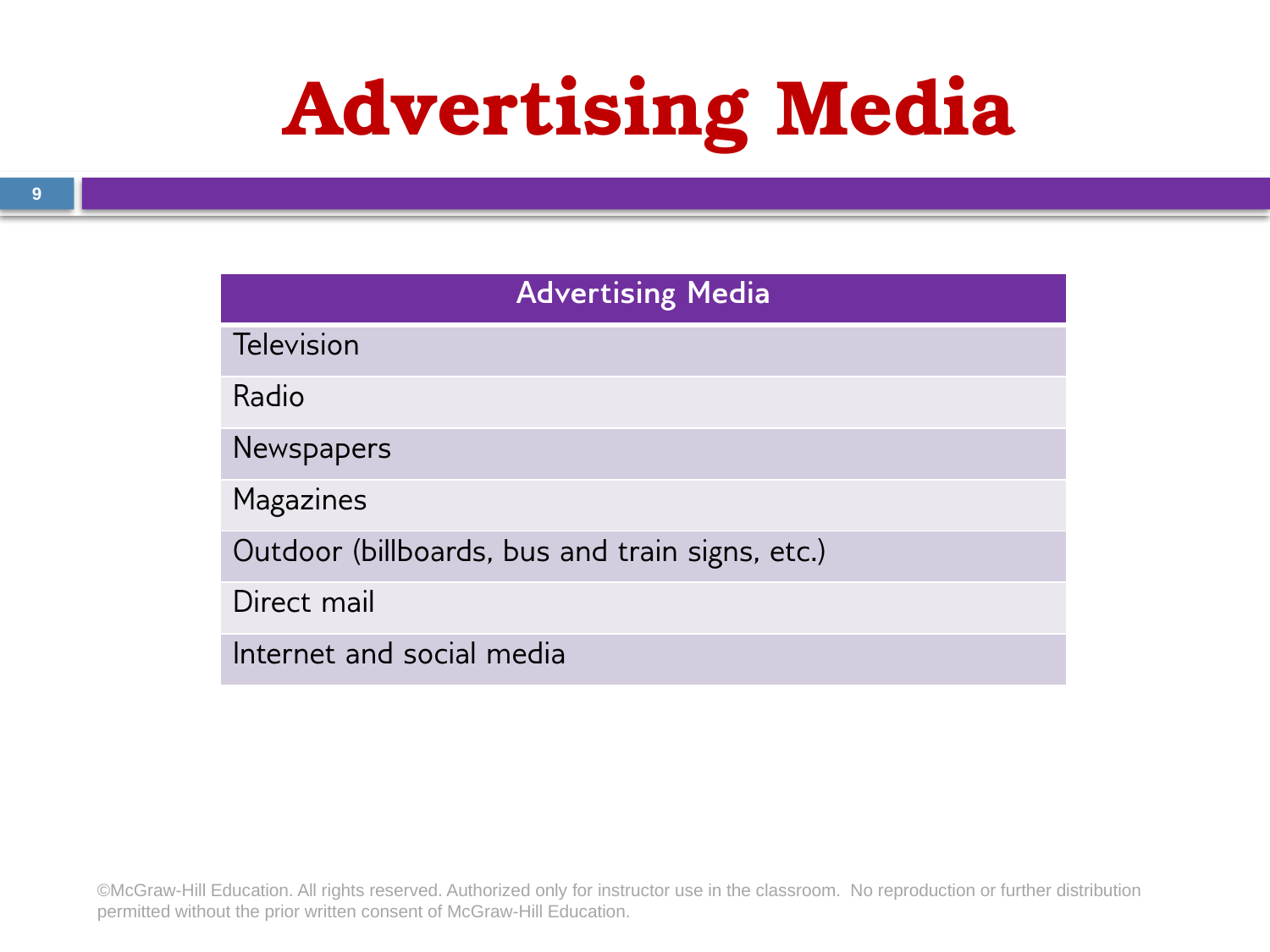

# Advertising Media
9
| Advertising Media |
| --- |
| Television |
| Radio |
| Newspapers |
| Magazines |
| Outdoor (billboards, bus and train signs, etc.) |
| Direct mail |
| Internet and social media |
©McGraw-Hill Education. All rights reserved. Authorized only for instructor use in the classroom.  No reproduction or further distribution permitted without the prior written consent of McGraw-Hill Education.